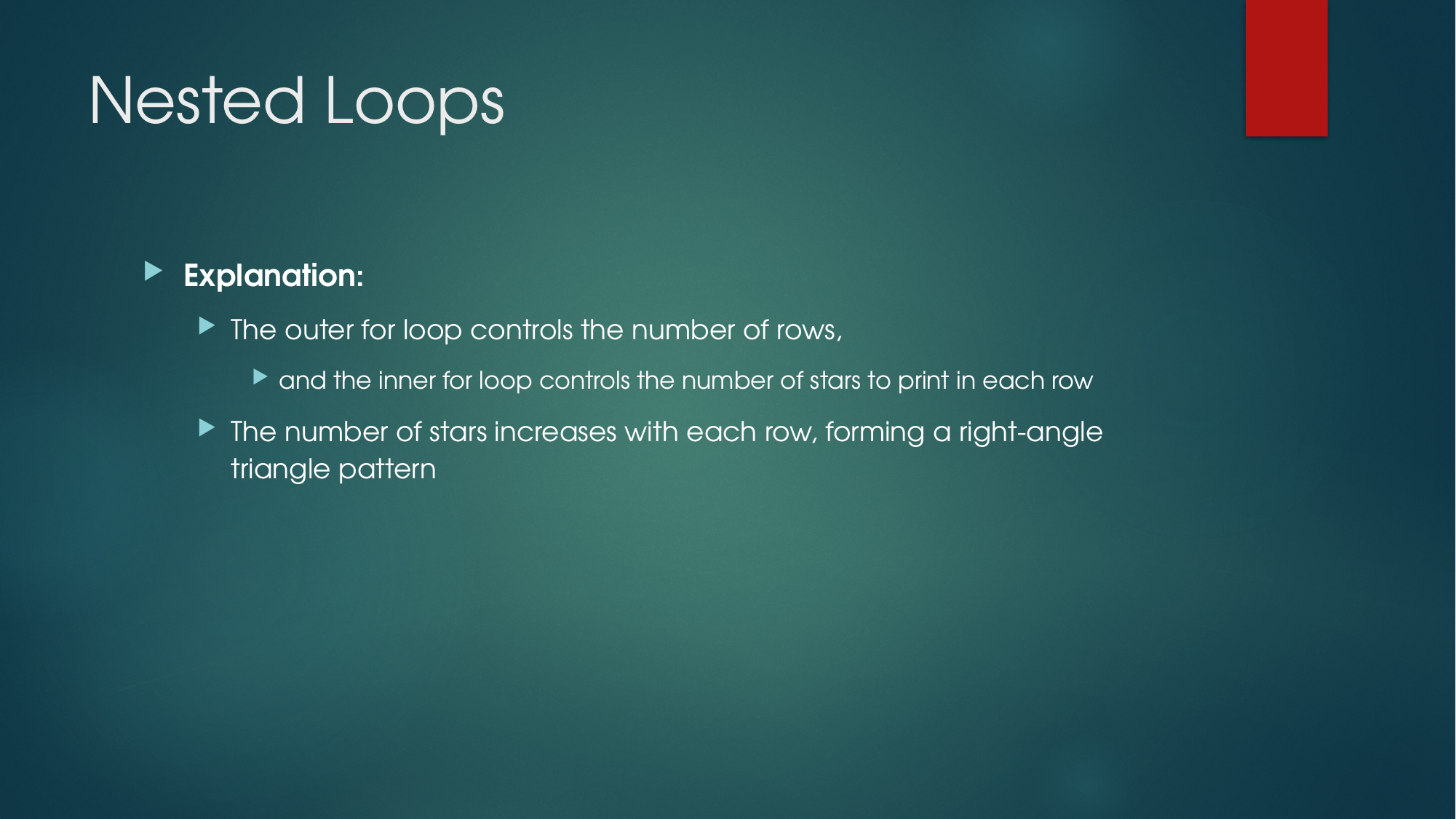

# Nested Loops
Explanation:
The outer for loop controls the number of rows,
and the inner for loop controls the number of stars to print in each row
The number of stars increases with each row, forming a right-angle triangle pattern